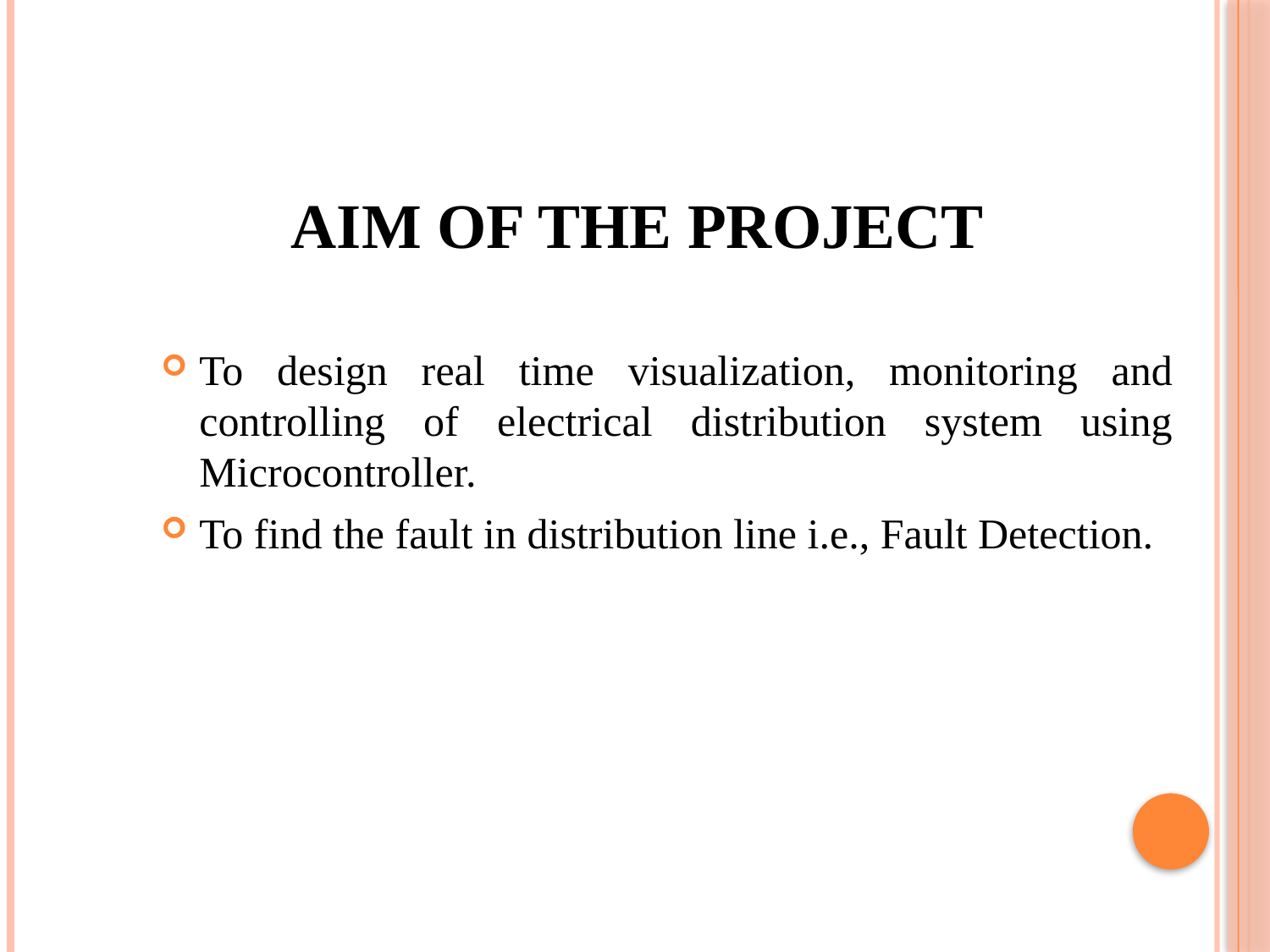

# Aim of the Project
To design real time visualization, monitoring and controlling of electrical distribution system using Microcontroller.
To find the fault in distribution line i.e., Fault Detection.